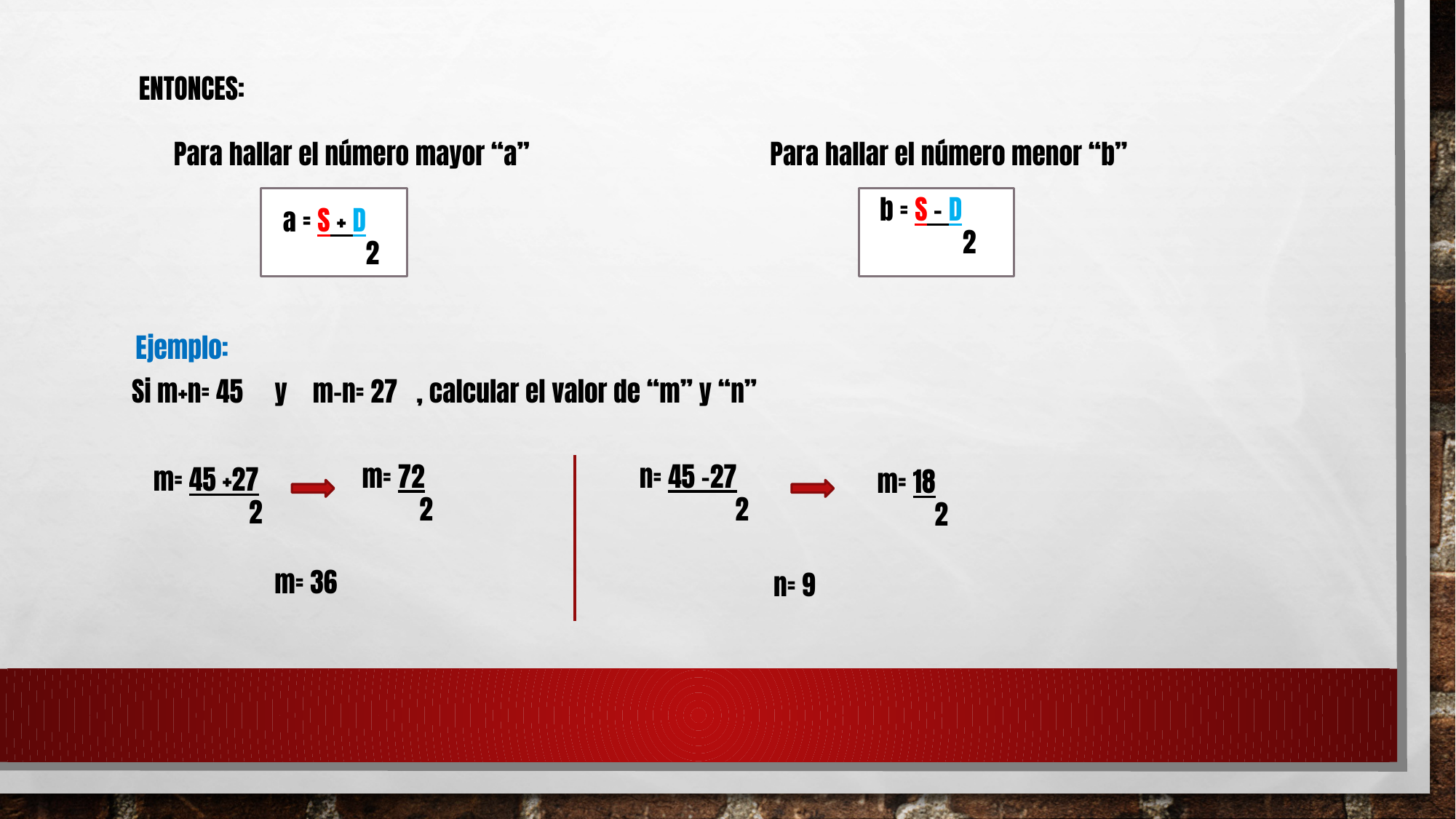

ENTONCES:
Para hallar el número mayor “a”
Para hallar el número menor “b”

b = S - D
             2
a = S + D
             2
Ejemplo:
Si m+n= 45     y    m-n= 27   , calcular el valor de “m” y “n”
n= 45 -27
               2
m= 72
         2
m= 45 +27
               2
m= 18
         2

m= 36
n= 9